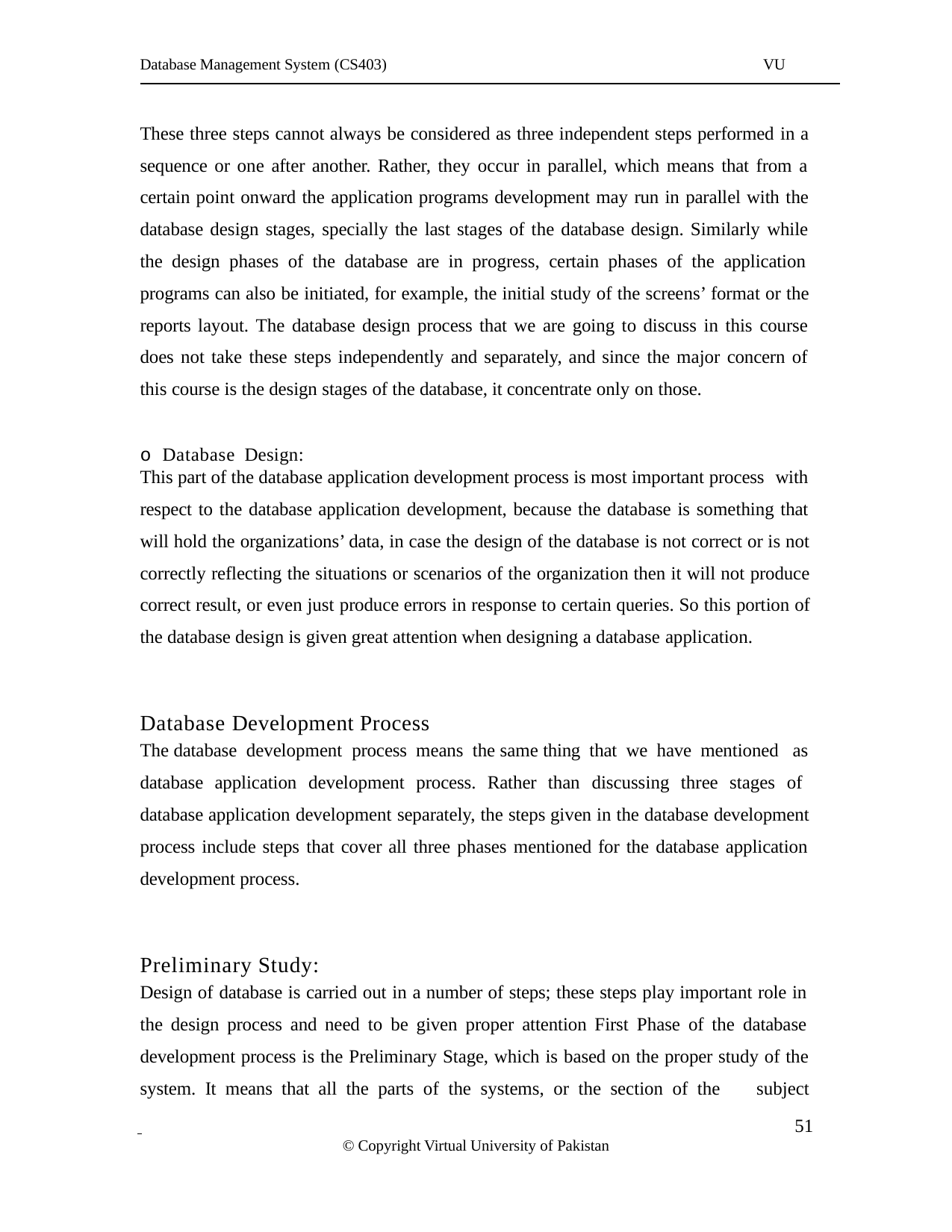

Database Management System (CS403)
VU

These three steps cannot always be considered as three independent steps performed in a  sequence or one after another. Rather, they occur in parallel, which means that from a  certain point onward the application programs development may run in parallel with the  database design stages, specially the last stages of the database design. Similarly while  the design phases of the database are in progress, certain phases of the application  programs can also be initiated, for example, the initial study of the screens’ format or the  reports layout. The database design process that we are going to discuss in this course  does not take these steps independently and separately, and since the major concern of  this course is the design stages of the database, it concentrate only on those.

o Database Design:
This part of the database application development process is most important process  with
respect to the database application development, because the database is something that
will hold the organizations’ data, in case the design of the database is not correct or is not  correctly reflecting the situations or scenarios of the organization then it will not produce  correct result, or even just produce errors in response to certain queries. So this portion of  the database design is given great attention when designing a database application.
Database Development Process
The database  development  process  means  the same thing  that  we  have  mentioned   as
database application development process. Rather than discussing three stages of  database application development separately, the steps given in the database development  process include steps that cover all three phases mentioned for the database application  development process.
Preliminary Study:
Design of database is carried out in a number of steps; these steps play important role in
the design process and need to be given proper attention First Phase of the database  development process is the Preliminary Stage, which is based on the proper study of the  system.  It  means  that  all  the  parts  of  the  systems,  or  the  section  of  the       subject
 	 51
© Copyright Virtual University of Pakistan